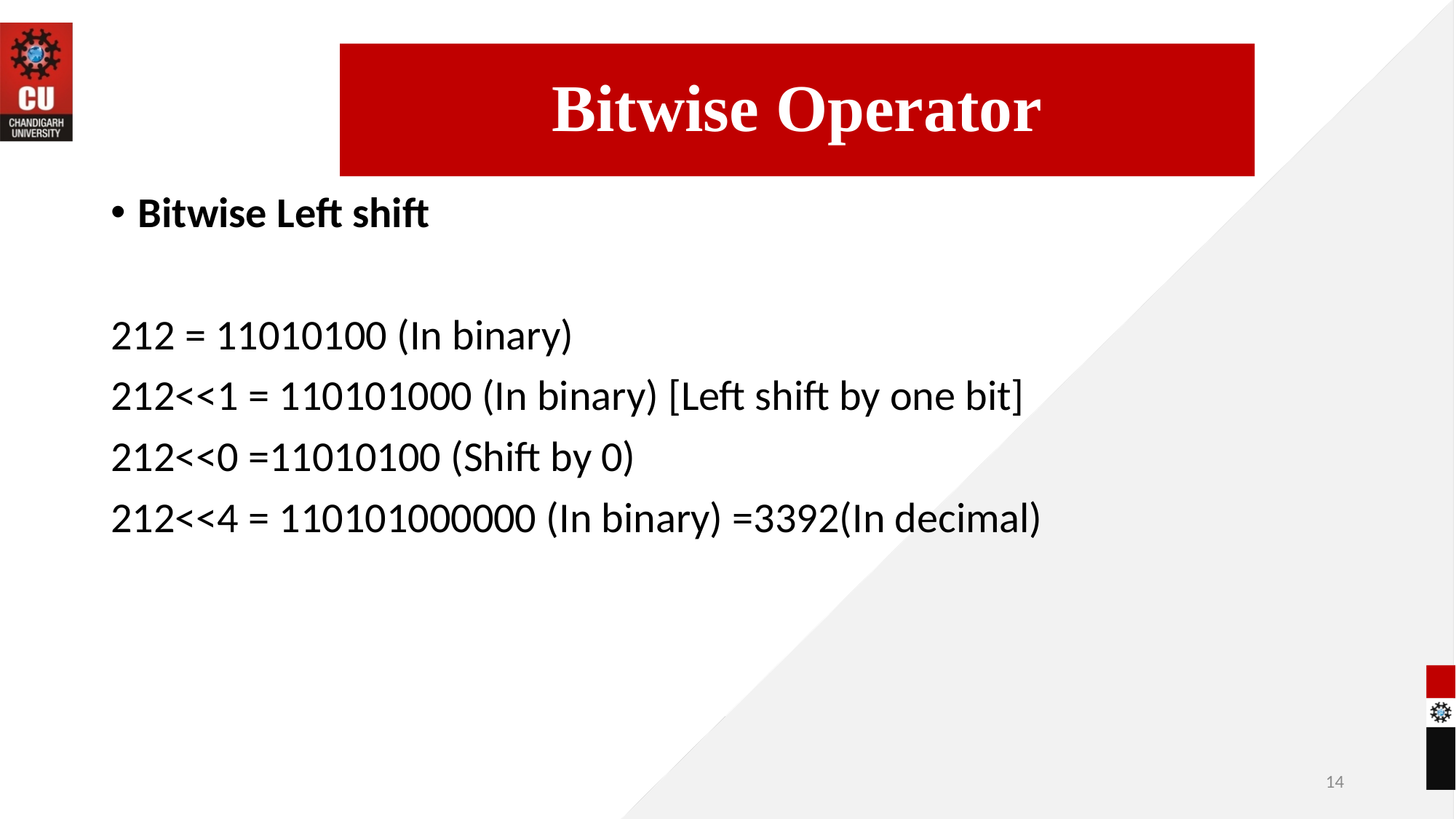

Bitwise Operator
Bitwise Left shift

212 = 11010100 (In binary)
212<<1 = 110101000 (In binary) [Left shift by one bit]
212<<0 =11010100 (Shift by 0)
212<<4 = 110101000000 (In binary) =3392(In decimal)

09-06-2022
14